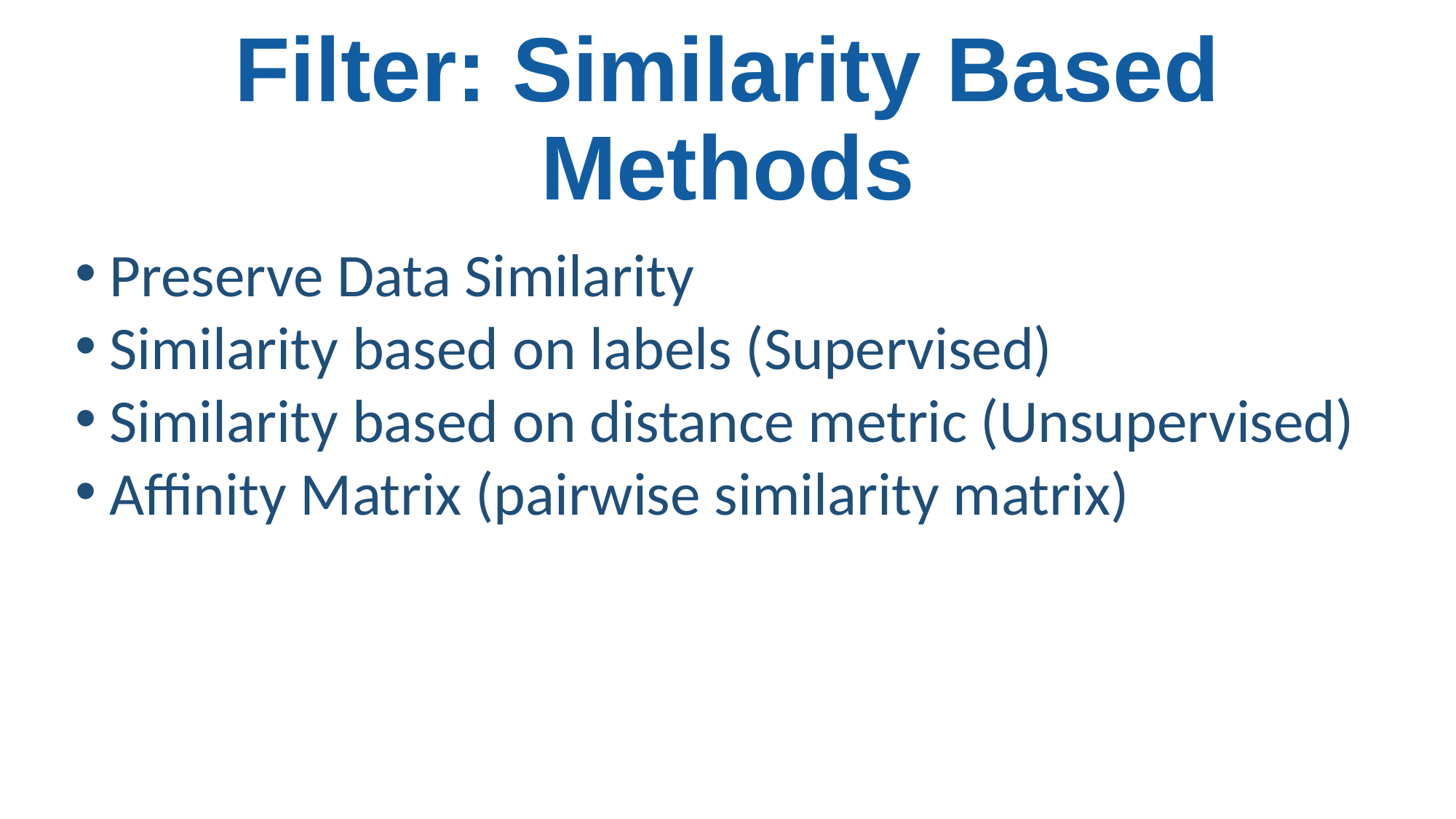

# Filter: Similarity Based Methods
Preserve Data Similarity
Similarity based on labels (Supervised)
Similarity based on distance metric (Unsupervised)
Affinity Matrix (pairwise similarity matrix)